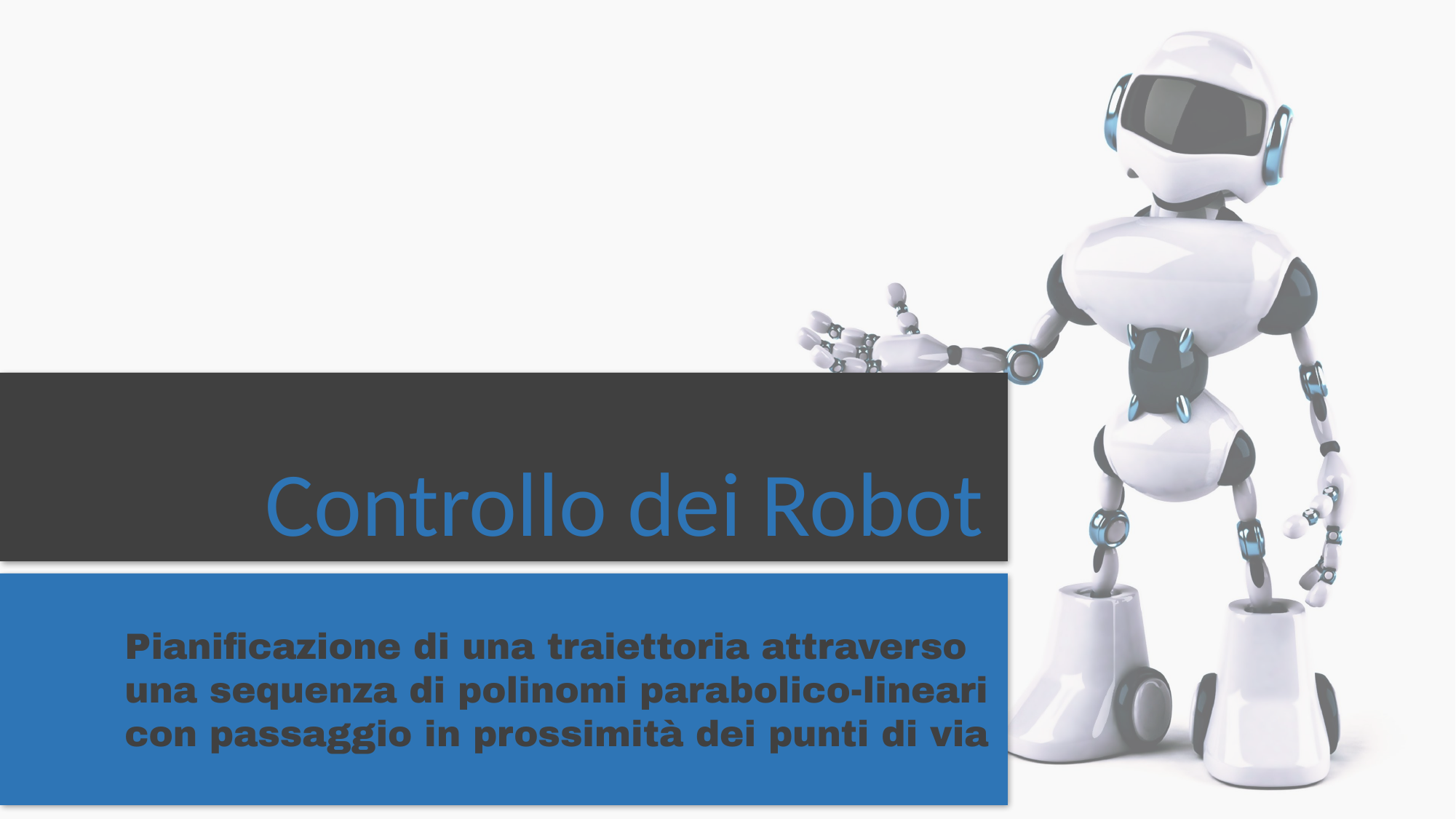

Controllo dei Robot

Pianificazione di una traiettoria attraverso una sequenza di polinomi parabolico-lineari con passaggio in prossimità dei punti di via